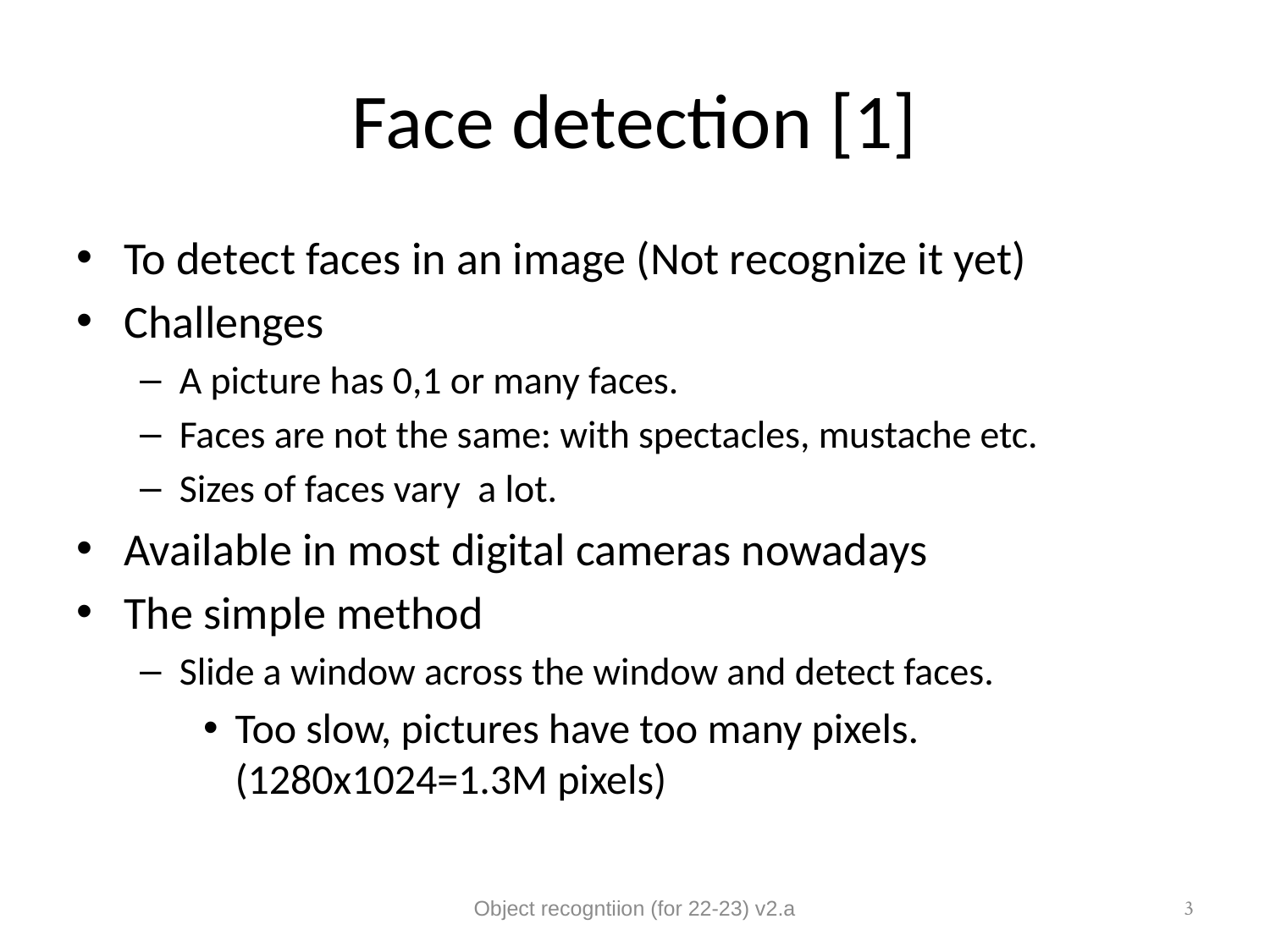

# Face detection [1]
To detect faces in an image (Not recognize it yet)
Challenges
A picture has 0,1 or many faces.
Faces are not the same: with spectacles, mustache etc.
Sizes of faces vary  a lot.
Available in most digital cameras nowadays
The simple method
Slide a window across the window and detect faces.
Too slow, pictures have too many pixels. (1280x1024=1.3M pixels)
Object recogntiion (for 22-23) v2.a
3